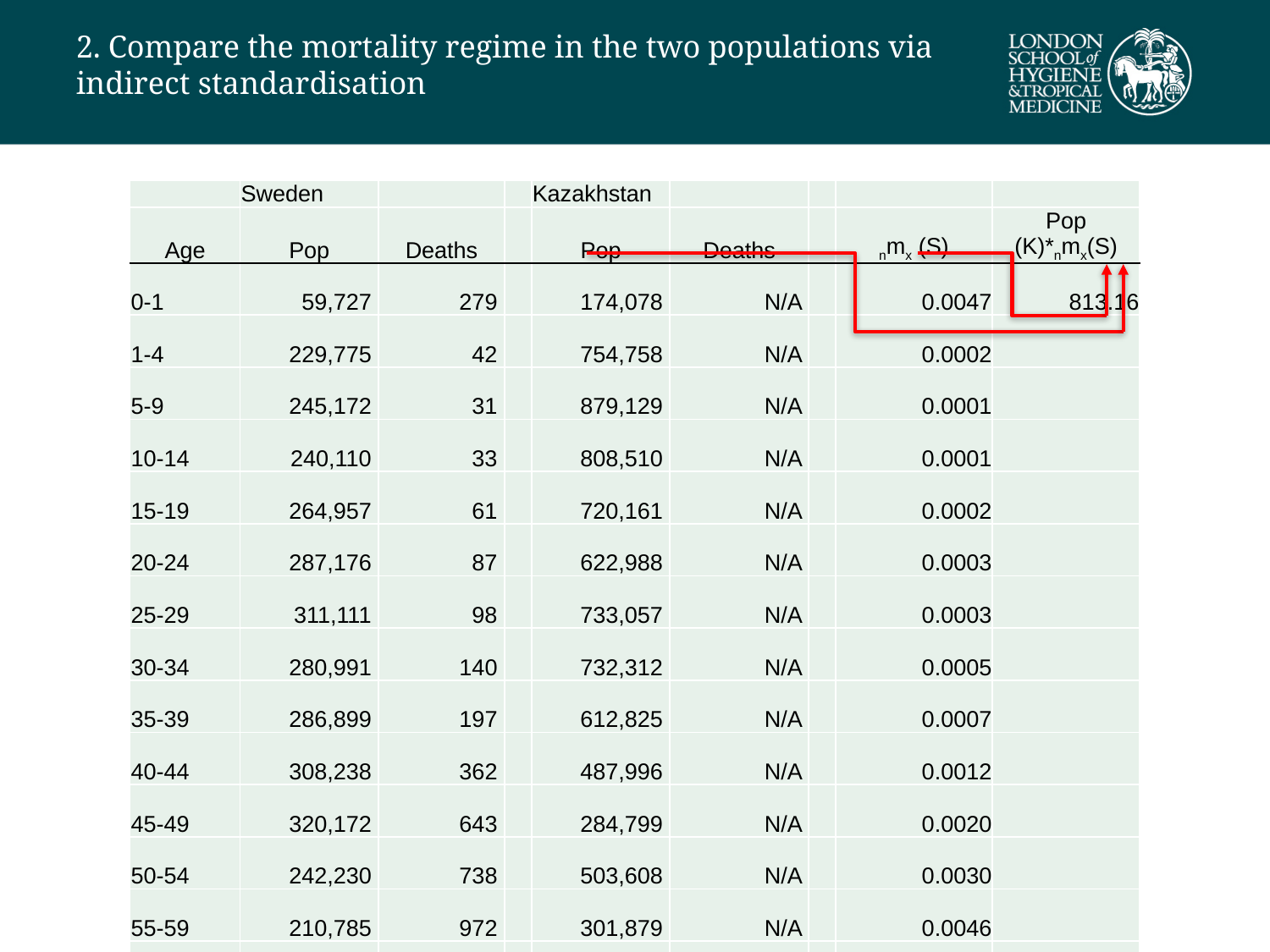

# 2. Compare the mortality regime in the two populations via indirect standardisation
|  | Sweden |  |  | Kazakhstan |  |  |  |  |
| --- | --- | --- | --- | --- | --- | --- | --- | --- |
| Age | Pop | Deaths |  | Pop | Deaths |  | nmx (S) | Pop (K)\*nmx(S) |
| 0-1 | 59,727 | 279 |  | 174,078 | N/A |  | 0.0047 | 813.16 |
| 1-4 | 229,775 | 42 |  | 754,758 | N/A |  | 0.0002 |  |
| 5-9 | 245,172 | 31 |  | 879,129 | N/A |  | 0.0001 |  |
| 10-14 | 240,110 | 33 |  | 808,510 | N/A |  | 0.0001 |  |
| 15-19 | 264,957 | 61 |  | 720,161 | N/A |  | 0.0002 |  |
| 20-24 | 287,176 | 87 |  | 622,988 | N/A |  | 0.0003 |  |
| 25-29 | 311,111 | 98 |  | 733,057 | N/A |  | 0.0003 |  |
| 30-34 | 280,991 | 140 |  | 732,312 | N/A |  | 0.0005 |  |
| 35-39 | 286,899 | 197 |  | 612,825 | N/A |  | 0.0007 |  |
| 40-44 | 308,238 | 362 |  | 487,996 | N/A |  | 0.0012 |  |
| 45-49 | 320,172 | 643 |  | 284,799 | N/A |  | 0.0020 |  |
| 50-54 | 242,230 | 738 |  | 503,608 | N/A |  | 0.0030 |  |
| 55-59 | 210,785 | 972 |  | 301,879 | N/A |  | 0.0046 |  |
| 60-64 | 216,058 | 1,640 |  | 374,317 | N/A |  | 0.0076 |  |
| 65-69 | 224,479 | 2,752 |  | 256,247 | N/A |  | 0.0123 |  |
| 70-74 | 222,578 | 4,509 |  | 154,623 | N/A |  | 0.0203 |  |
| 75-79 | 184,102 | 6,745 |  | 149,917 | N/A |  | 0.0366 |  |
| 80-84 | 140,667 | 9,587 |  | 88,716 | N/A |  | 0.0682 |  |
| 85+ | 110,242 | 17,340 |  | 58,940 | N/A |  | 0.1573 |  |
|  |  |  |  |  |  |  |  |  |
| Observed number deaths |  |  |  |  | 64,572.00 |  | Expected deaths |  |
| Comparative/Standardised Mortality Ratio: |  |  |  |  |  |  |  |  |